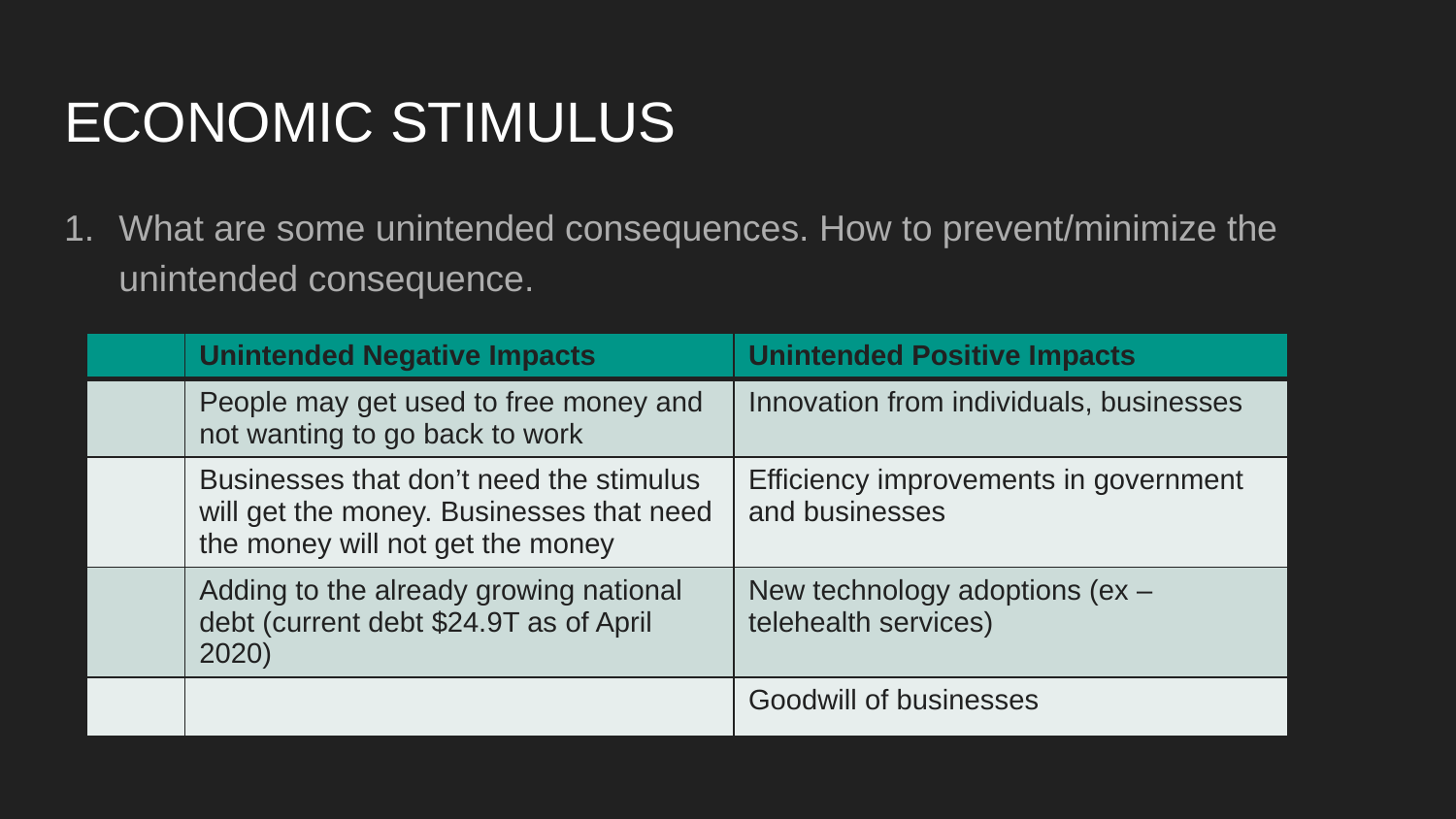

# ECONOMIC STIMULUS
What are some unintended consequences. How to prevent/minimize the unintended consequence.
|  | Unintended Negative Impacts | Unintended Positive Impacts |
| --- | --- | --- |
|  | People may get used to free money and not wanting to go back to work | Innovation from individuals, businesses |
|  | Businesses that don’t need the stimulus will get the money. Businesses that need the money will not get the money | Efficiency improvements in government and businesses |
|  | Adding to the already growing national debt (current debt $24.9T as of April 2020) | New technology adoptions (ex – telehealth services) |
|  |  | Goodwill of businesses |